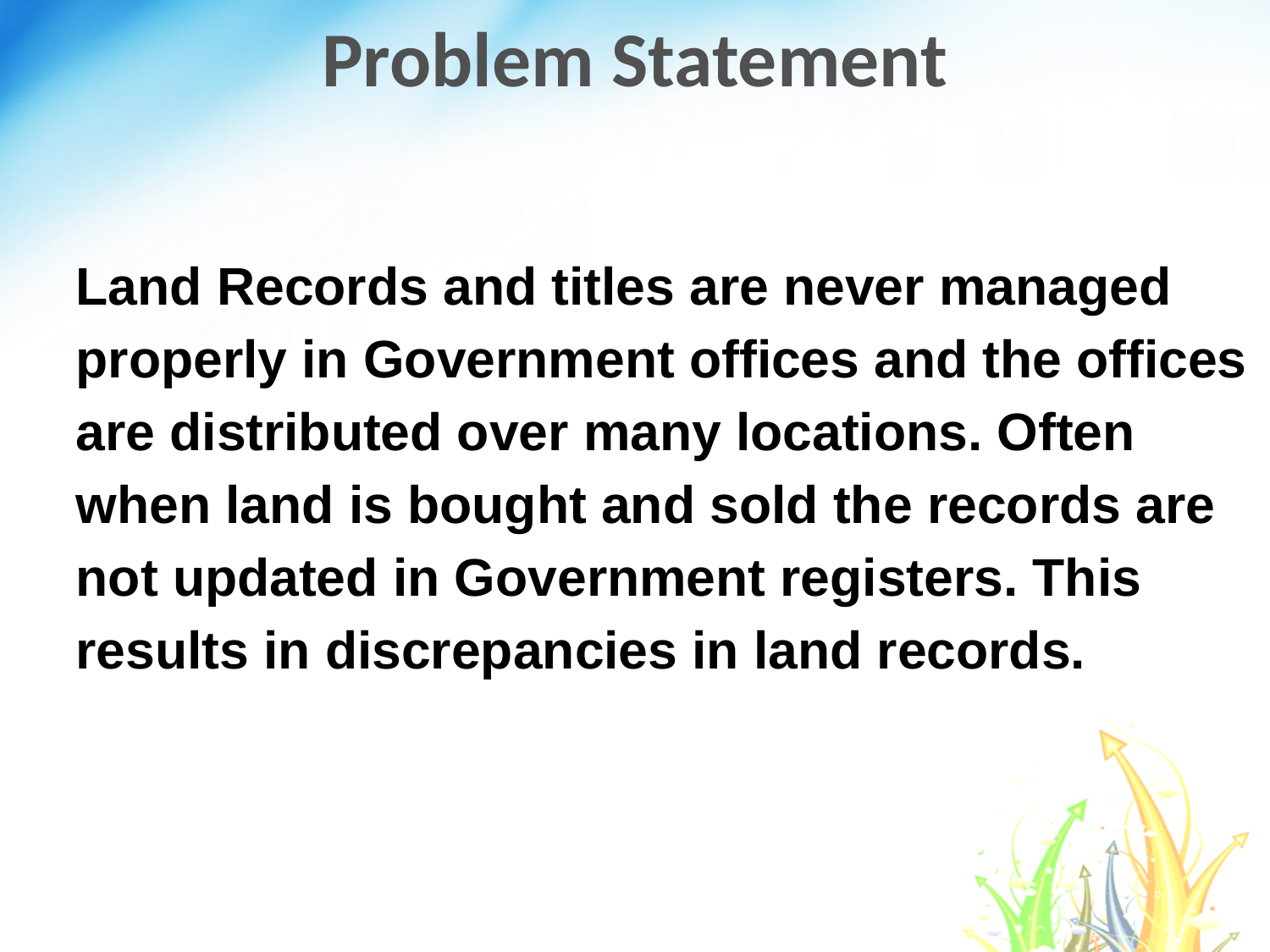

Problem Statement
Land Records and titles are never managed properly in Government offices and the offices are distributed over many locations. Often when land is bought and sold the records are not updated in Government registers. This results in discrepancies in land records.